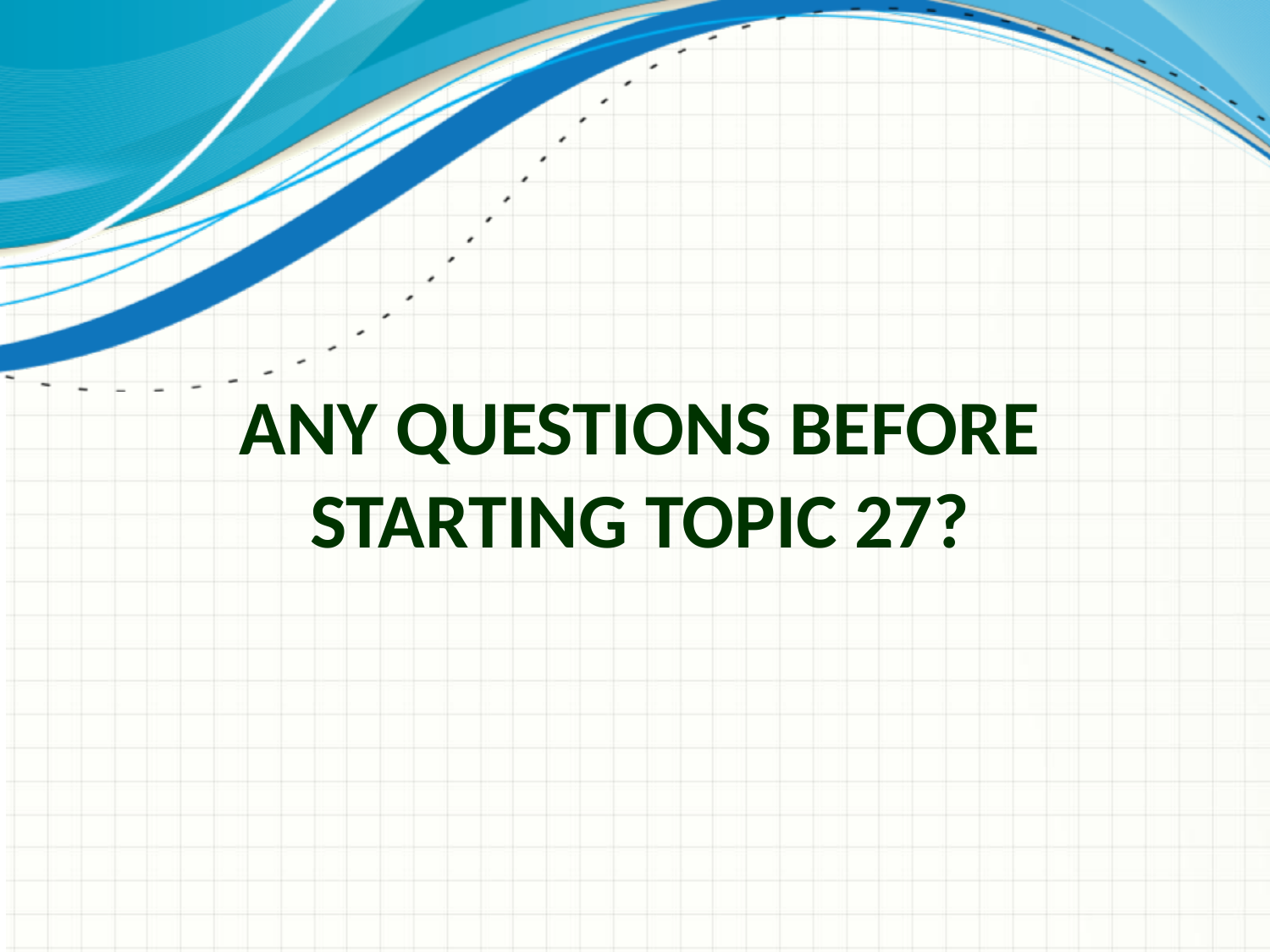

# Any Questions Before Starting Topic 27?